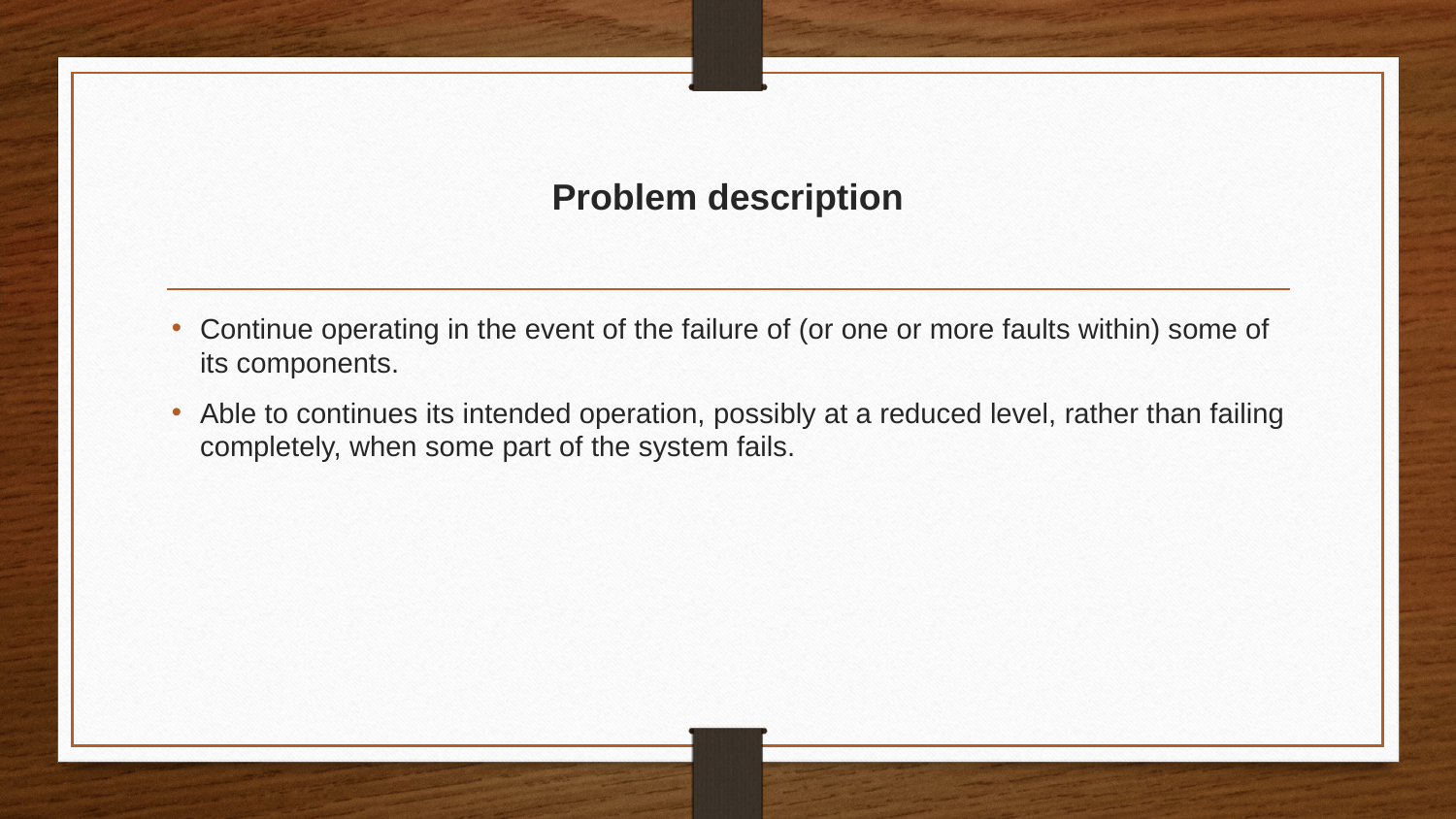

# Problem description
Continue operating in the event of the failure of (or one or more faults within) some of its components.
Able to continues its intended operation, possibly at a reduced level, rather than failing completely, when some part of the system fails.